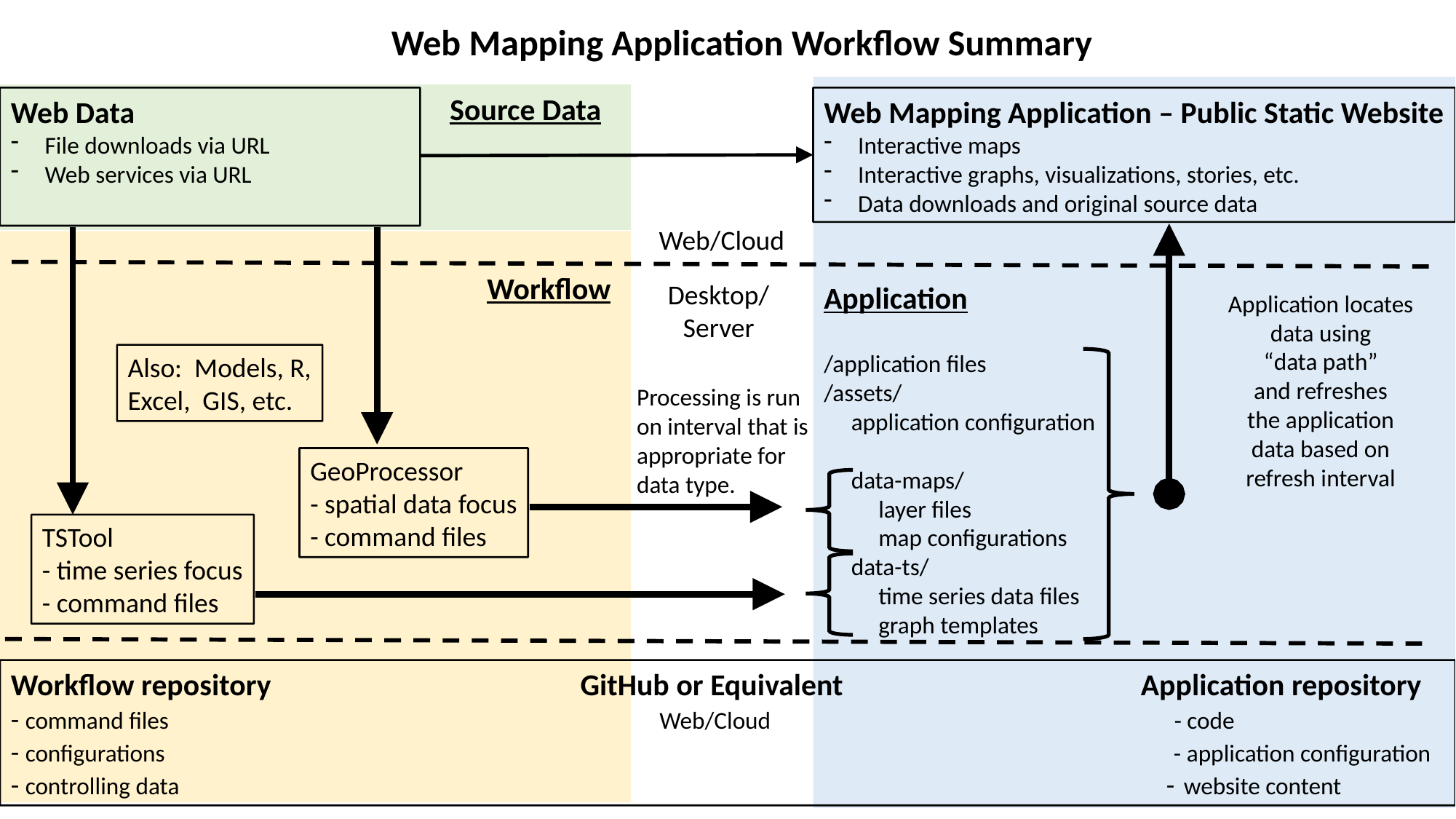

Web Mapping Application Workflow Summary

Application

/application files
/assets/
     application configuration

     data-maps/
          layer files
          map configurations
     data-ts/
          time series data files
          graph templates

                                                                       Source Data

Web Data
File downloads via URL
Web services via URL

Web Mapping Application – Public Static Website
Interactive maps
Interactive graphs, visualizations, stories, etc.
Data downloads and original source data
Web/Cloud

                                                                             Workflow

Desktop/
Server
Application locates
data using
“data path”
and refreshes
the application
data based on
refresh interval
Also:  Models, R,
Excel,  GIS, etc.

Processing is run
on interval that is
appropriate for
data type.
GeoProcessor
- spatial data focus
- command files

TSTool
- time series focus
- command files

Workflow repository                                                  GitHub or Equivalent                                                Application repository
- command files                                                                                          Web/Cloud                                                                          - code
- configurations                                                                                                                                                                                         - application configuration
- controlling data                                                                                                                                                                - website content